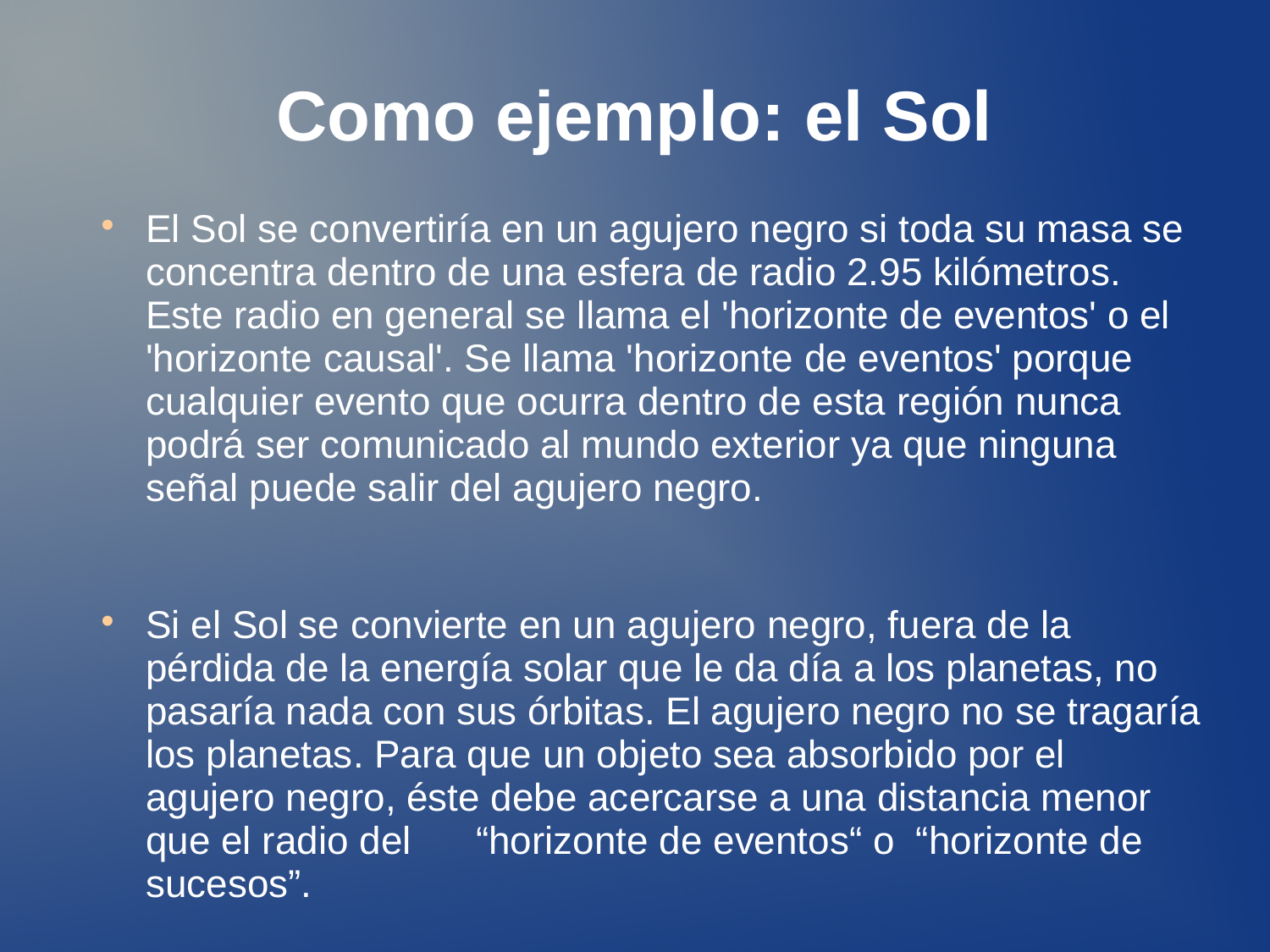

Como ejemplo: el Sol
El Sol se convertiría en un agujero negro si toda su masa se concentra dentro de una esfera de radio 2.95 kilómetros. Este radio en general se llama el 'horizonte de eventos' o el 'horizonte causal'. Se llama 'horizonte de eventos' porque cualquier evento que ocurra dentro de esta región nunca podrá ser comunicado al mundo exterior ya que ninguna señal puede salir del agujero negro.

Si el Sol se convierte en un agujero negro, fuera de la pérdida de la energía solar que le da día a los planetas, no pasaría nada con sus órbitas. El agujero negro no se tragaría los planetas. Para que un objeto sea absorbido por el agujero negro, éste debe acercarse a una distancia menor que el radio del      “horizonte de eventos“ o  “horizonte de sucesos”.